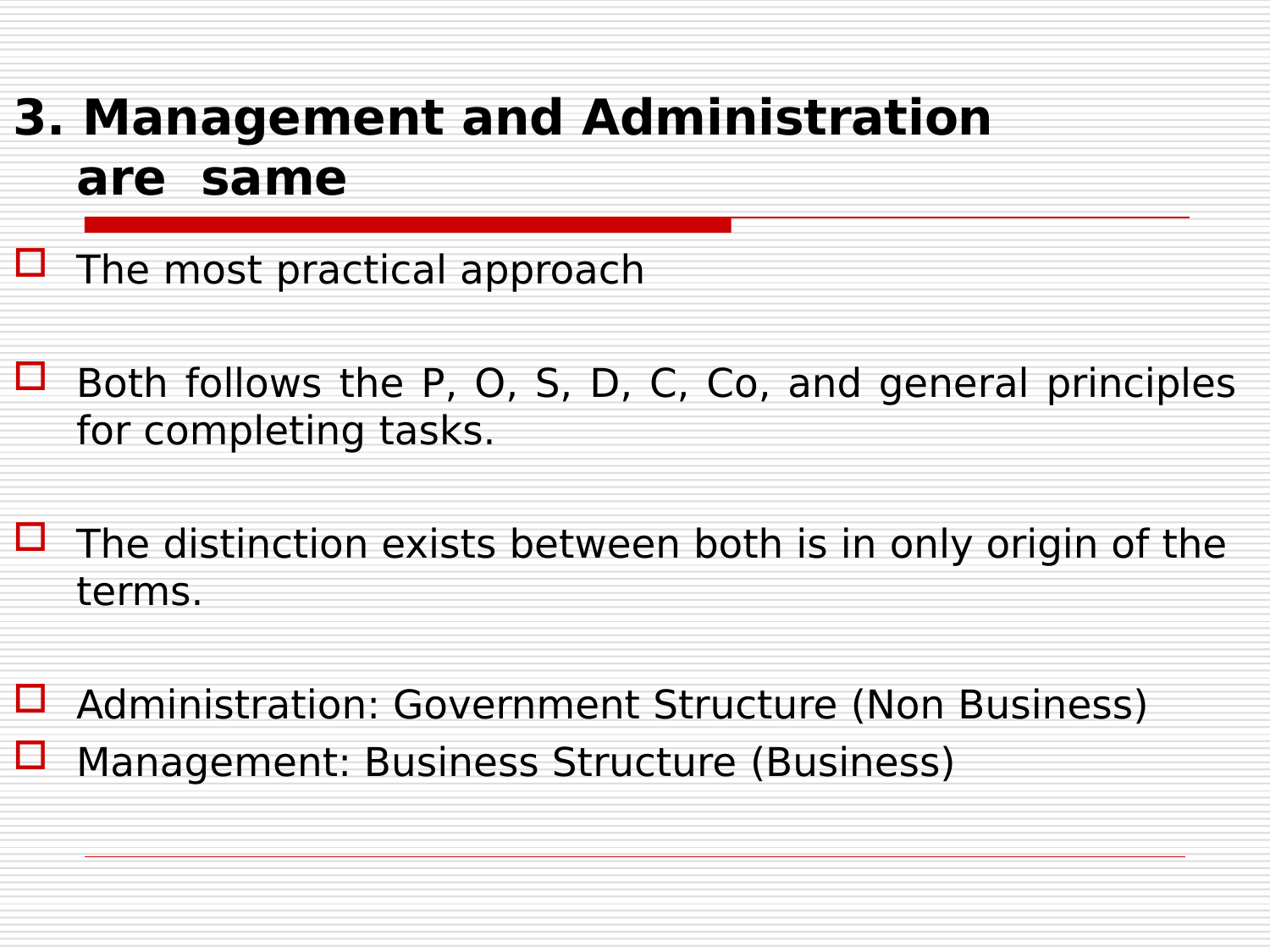

# 3. Management and Administration are  same
The most practical approach

Both follows the P, O, S, D, C, Co, and general principles
for completing tasks.

The distinction exists between both is in only origin of the  terms.

Administration: Government Structure (Non Business)
Management: Business Structure (Business)